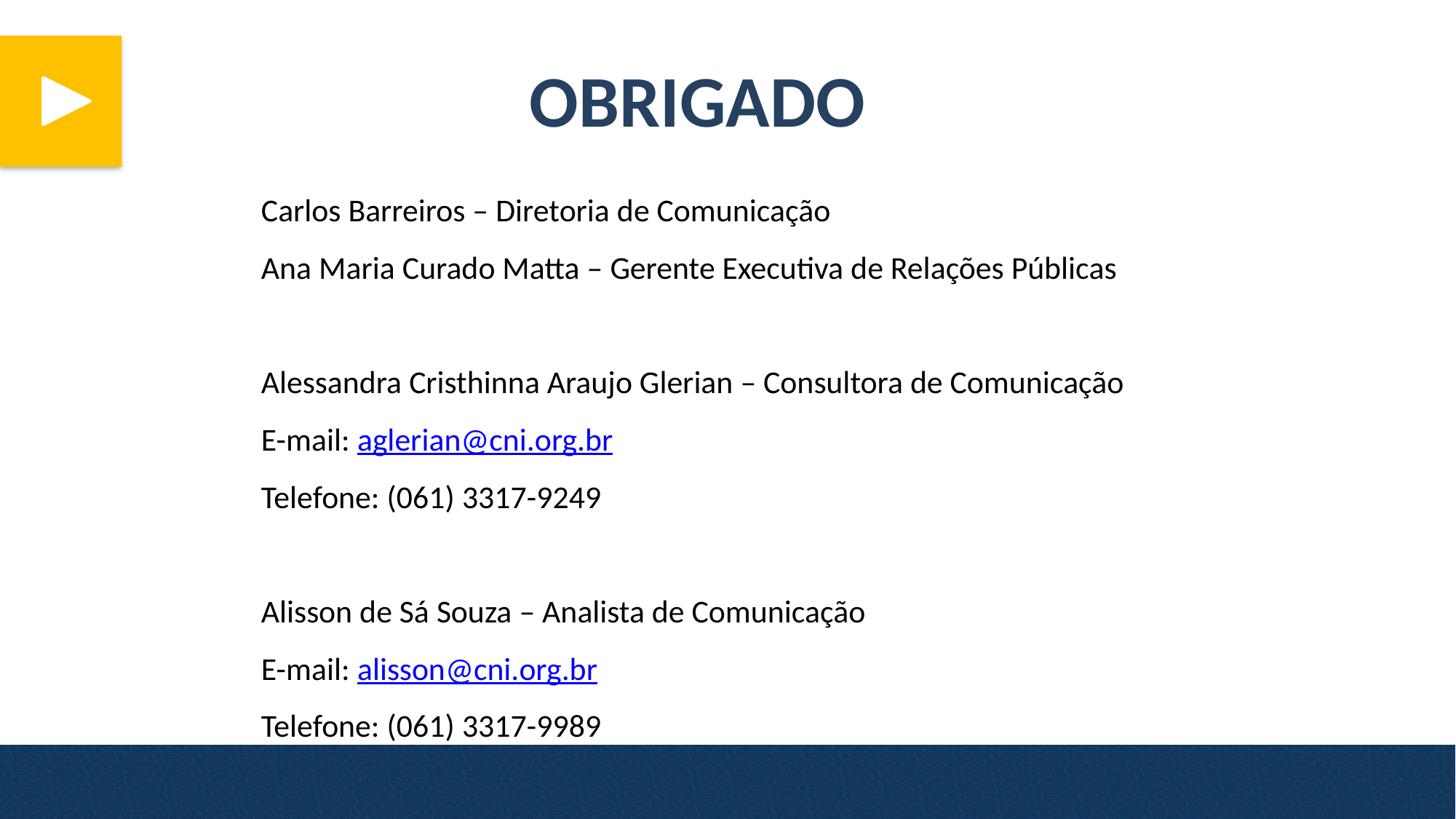

OBRIGADO

Carlos Barreiros – Diretoria de Comunicação
Ana Maria Curado Matta – Gerente Executiva de Relações Públicas

Alessandra Cristhinna Araujo Glerian – Consultora de Comunicação
E-mail: aglerian@cni.org.br
Telefone: (061) 3317-9249

Alisson de Sá Souza – Analista de Comunicação
E-mail: alisson@cni.org.br
Telefone: (061) 3317-9989